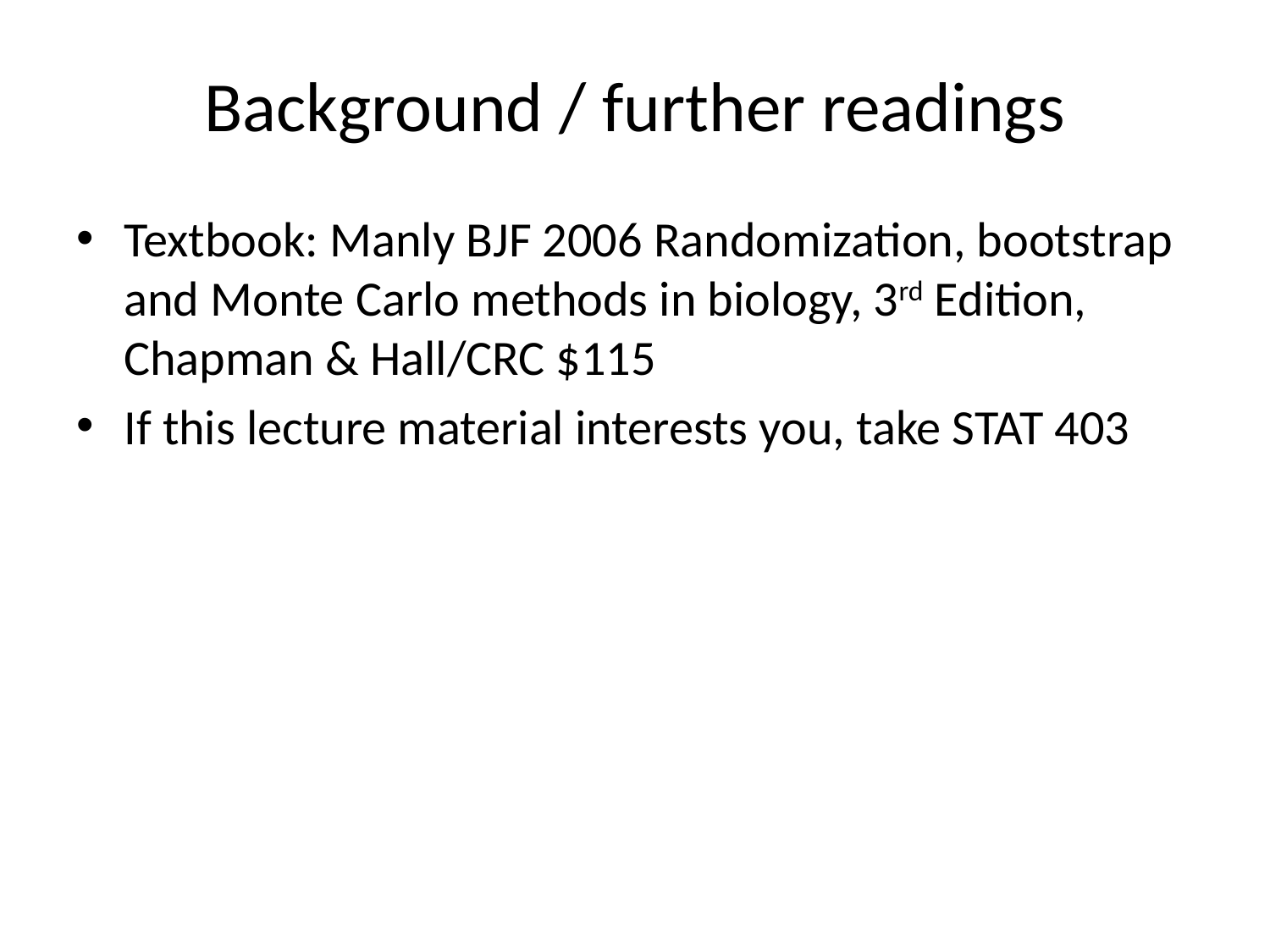

# Background / further readings
Textbook: Manly BJF 2006 Randomization, bootstrap and Monte Carlo methods in biology, 3rd Edition, Chapman & Hall/CRC $115
If this lecture material interests you, take STAT 403